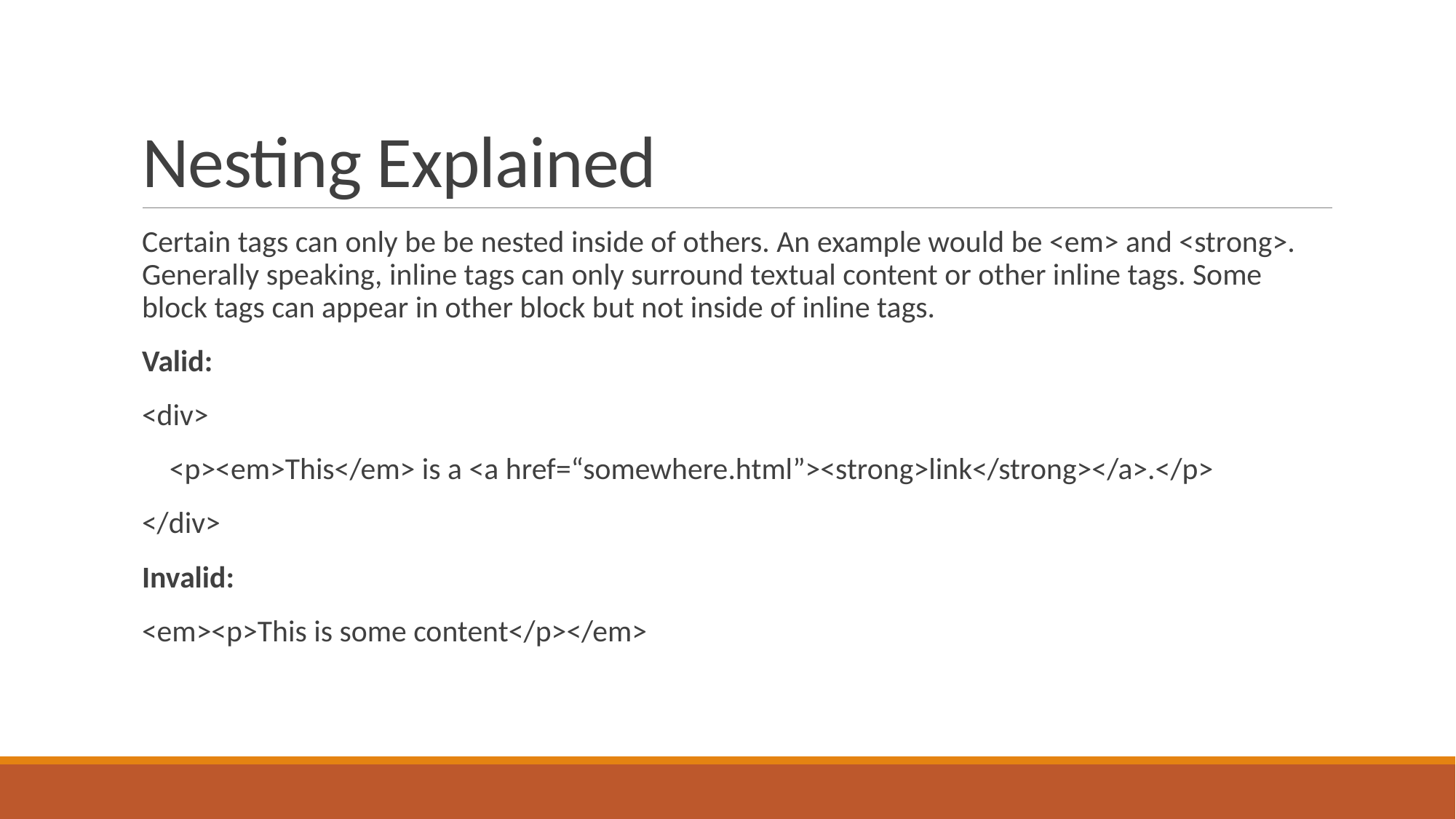

# Nesting Explained
Certain tags can only be be nested inside of others. An example would be <em> and <strong>. Generally speaking, inline tags can only surround textual content or other inline tags. Some block tags can appear in other block but not inside of inline tags.
Valid:
<div>
    <p><em>This</em> is a <a href=“somewhere.html”><strong>link</strong></a>.</p>
</div>
Invalid:
<em><p>This is some content</p></em>